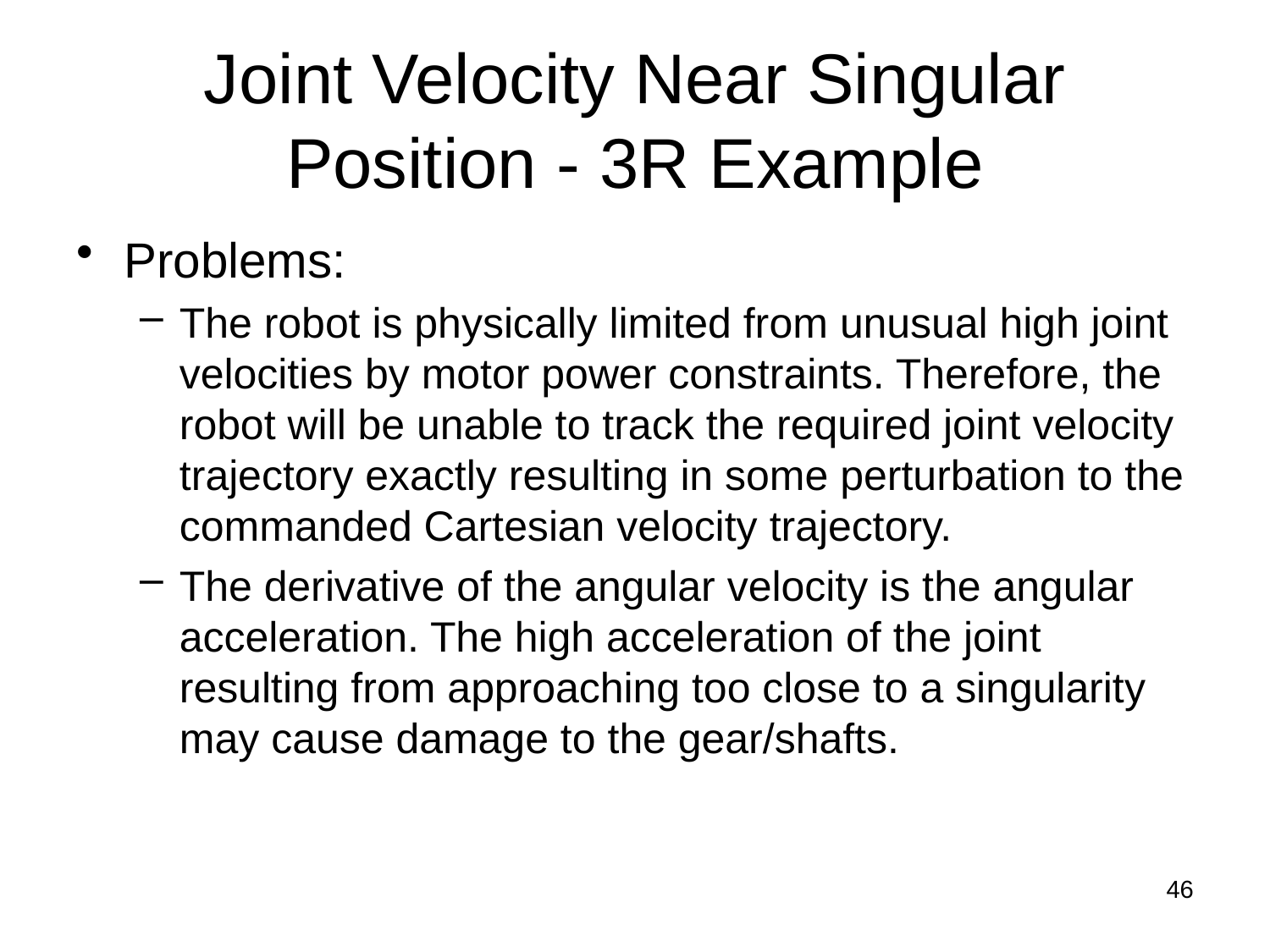

# Joint Velocity Near Singular Position - 3R Example
Problems:
The robot is physically limited from unusual high joint velocities by motor power constraints. Therefore, the robot will be unable to track the required joint velocity trajectory exactly resulting in some perturbation to the commanded Cartesian velocity trajectory.
The derivative of the angular velocity is the angular acceleration. The high acceleration of the joint resulting from approaching too close to a singularity may cause damage to the gear/shafts.

46